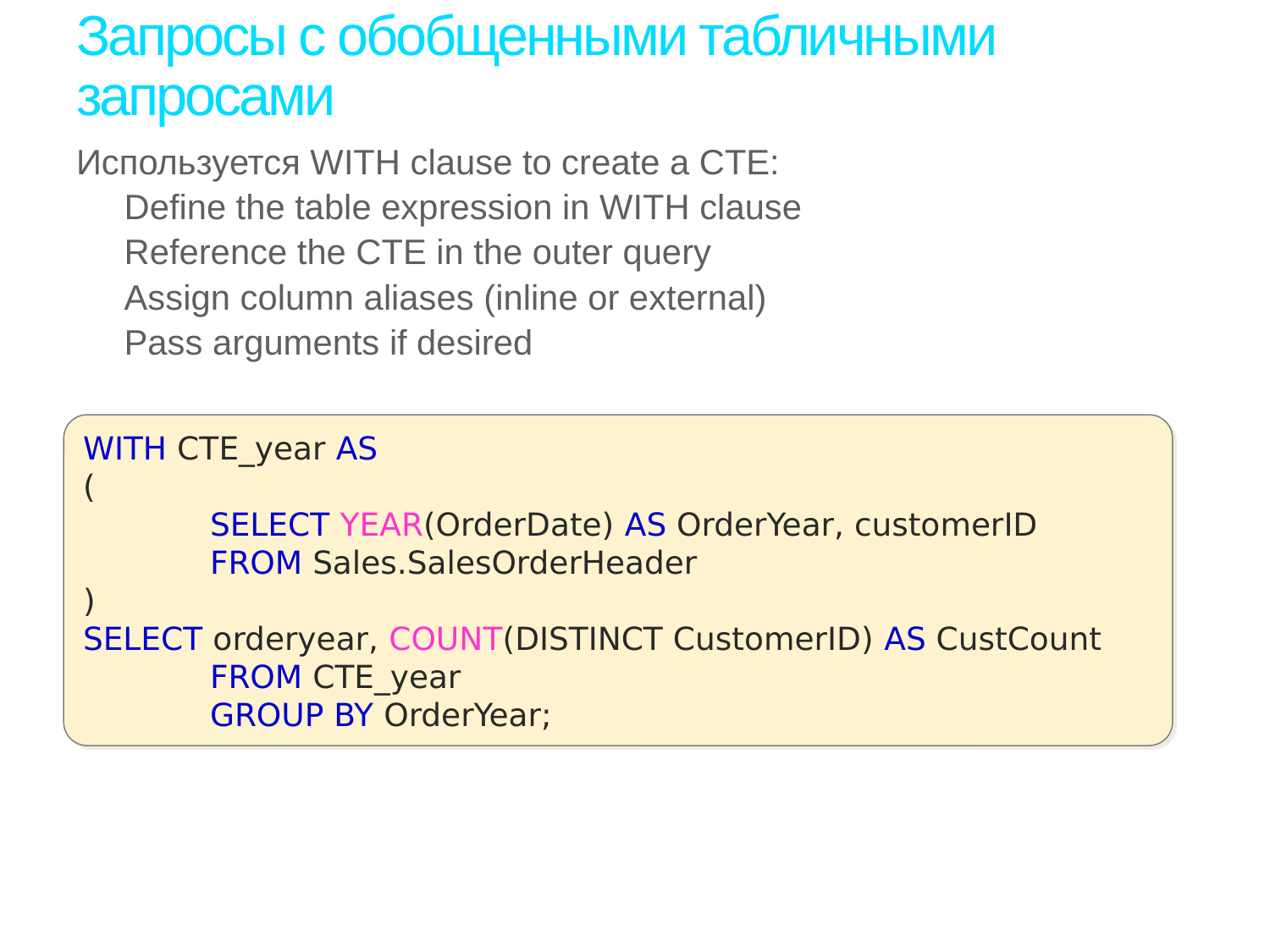

# Запросы с обобщенными табличными запросами
Используется WITH clause to create a CTE:
Define the table expression in WITH clause
Reference the CTE in the outer query
Assign column aliases (inline or external)
Pass arguments if desired

WITH CTE_year AS
(
	SELECT YEAR(OrderDate) AS OrderYear, customerID
	FROM Sales.SalesOrderHeader
)
SELECT orderyear, COUNT(DISTINCT CustomerID) AS CustCount
	FROM CTE_year
	GROUP BY OrderYear;